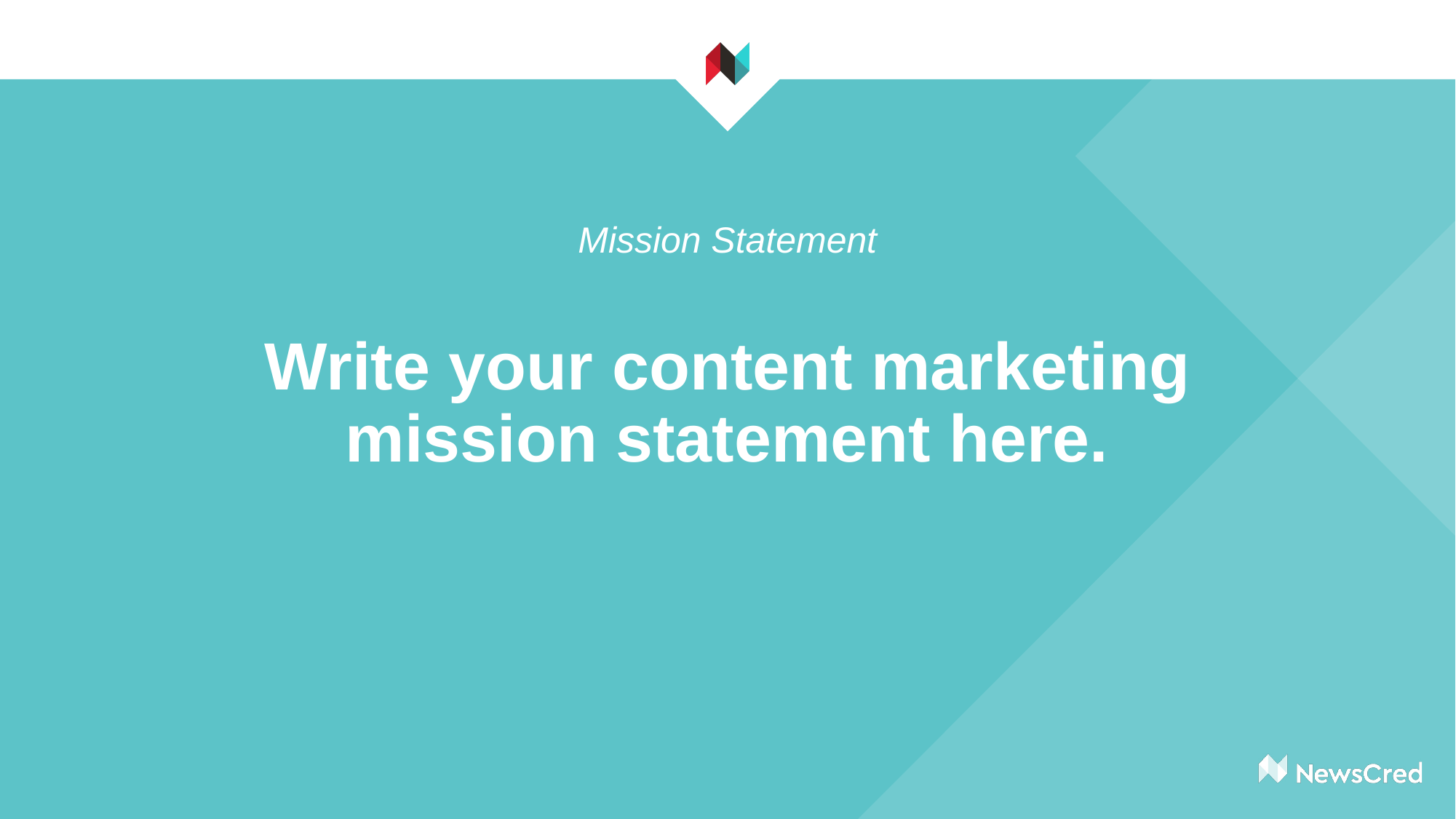

Mission Statement
# Write your content marketing mission statement here.